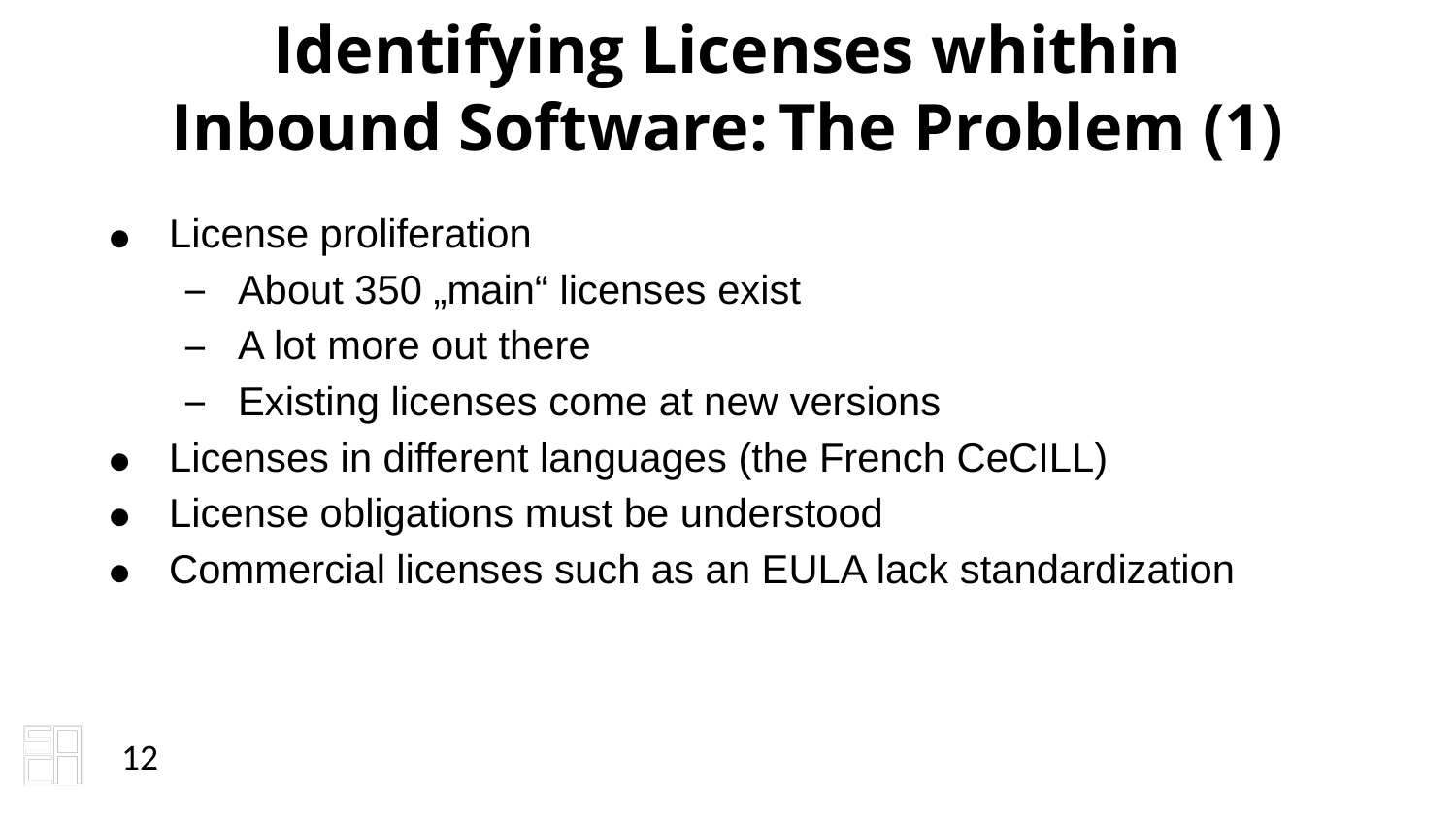

Identifying Licenses whithin
Inbound Software: The Problem (1)
License proliferation
About 350 „main“ licenses exist
A lot more out there
Existing licenses come at new versions
Licenses in different languages (the French CeCILL)
License obligations must be understood
Commercial licenses such as an EULA lack standardization